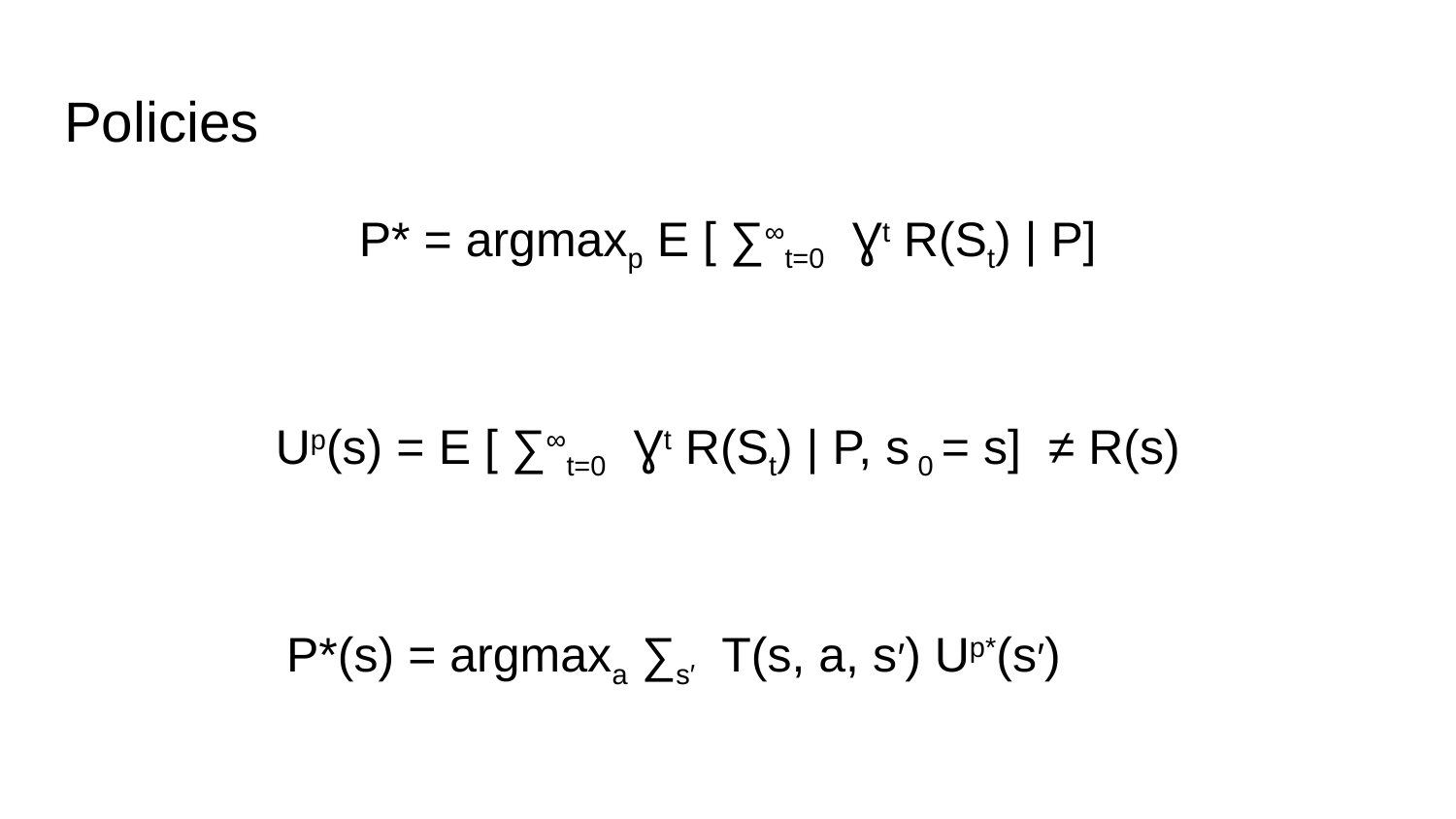

# Policies
P* = argmaxp E [ ∑∞t=0  Ɣt R(St) | P]

Up(s) = E [ ∑∞t=0  Ɣt R(St) | P, s 0 = s]  ≠ R(s)

P*(s) = argmaxa ∑s′  T(s, a, s′) Up*(s′)